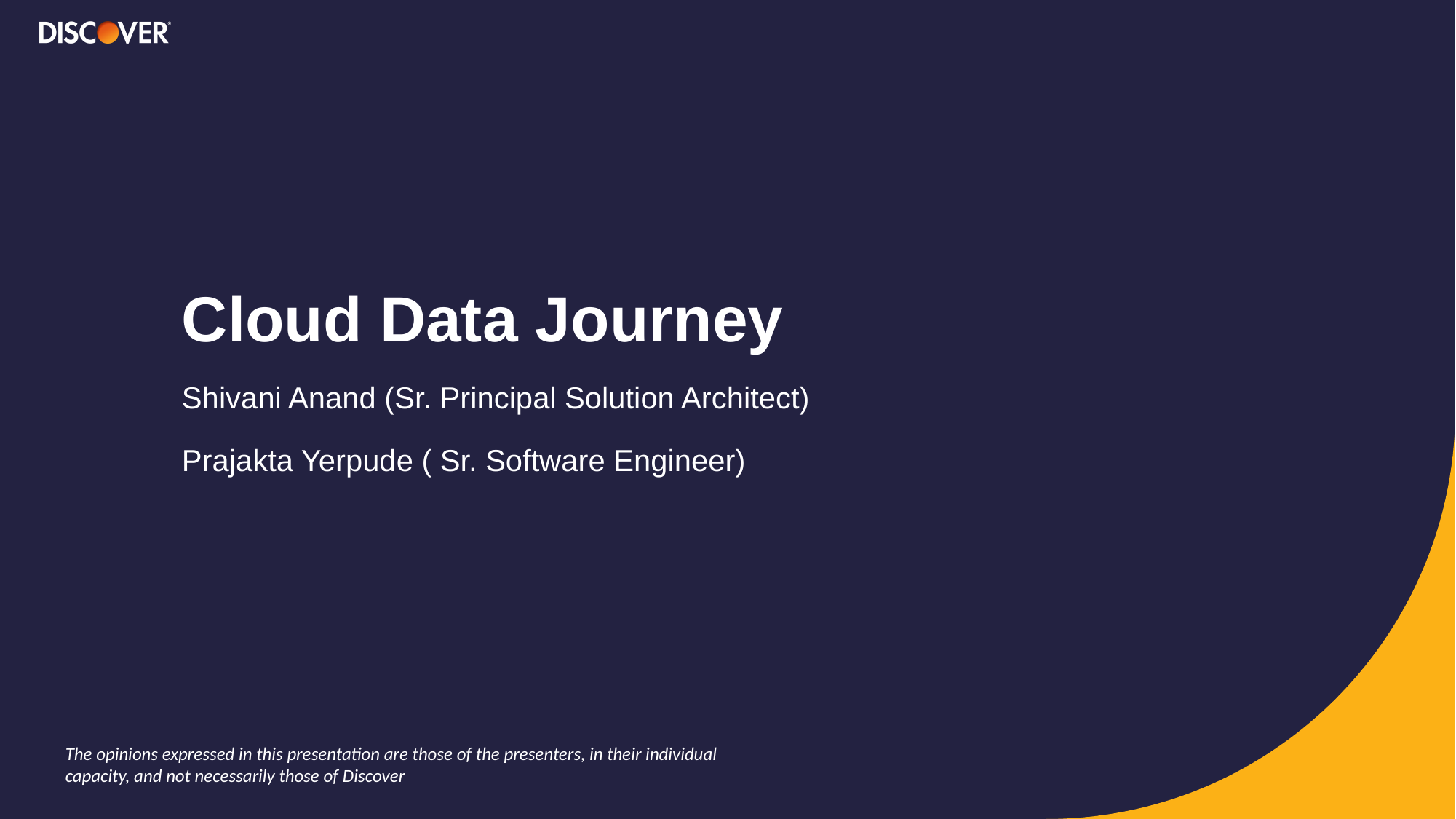

# Cloud Data Journey
Shivani Anand (Sr. Principal Solution Architect)
Prajakta Yerpude ( Sr. Software Engineer)
The opinions expressed in this presentation are those of the presenters, in their individual capacity, and not necessarily those of Discover